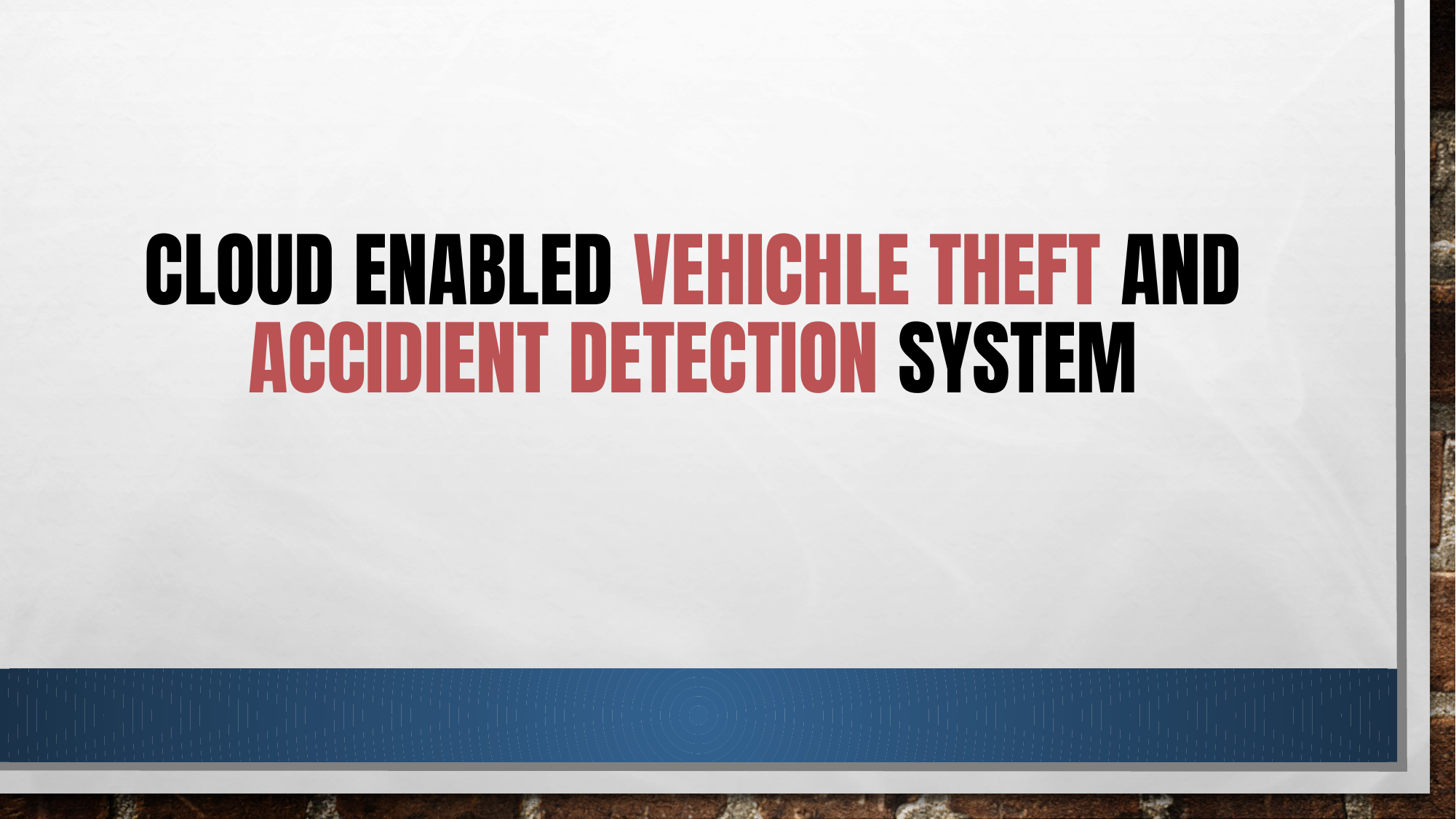

CLOUD ENABLED VEHICHLE THEFT AND ACCIDIENT DETECTION SYSTEM